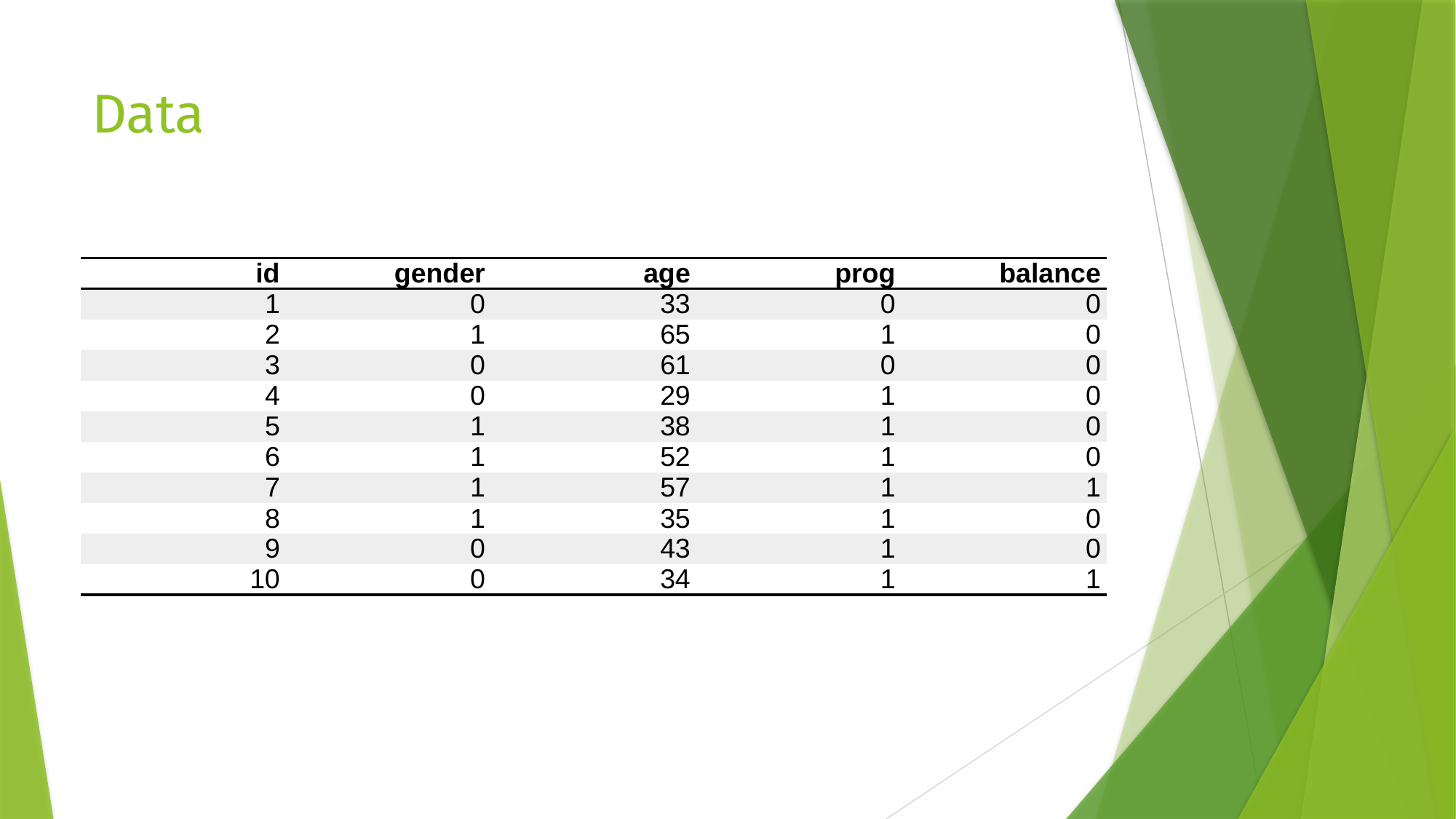

# Data
| id | gender | age | prog | balance |
| --- | --- | --- | --- | --- |
| 1 | 0 | 33 | 0 | 0 |
| 2 | 1 | 65 | 1 | 0 |
| 3 | 0 | 61 | 0 | 0 |
| 4 | 0 | 29 | 1 | 0 |
| 5 | 1 | 38 | 1 | 0 |
| 6 | 1 | 52 | 1 | 0 |
| 7 | 1 | 57 | 1 | 1 |
| 8 | 1 | 35 | 1 | 0 |
| 9 | 0 | 43 | 1 | 0 |
| 10 | 0 | 34 | 1 | 1 |